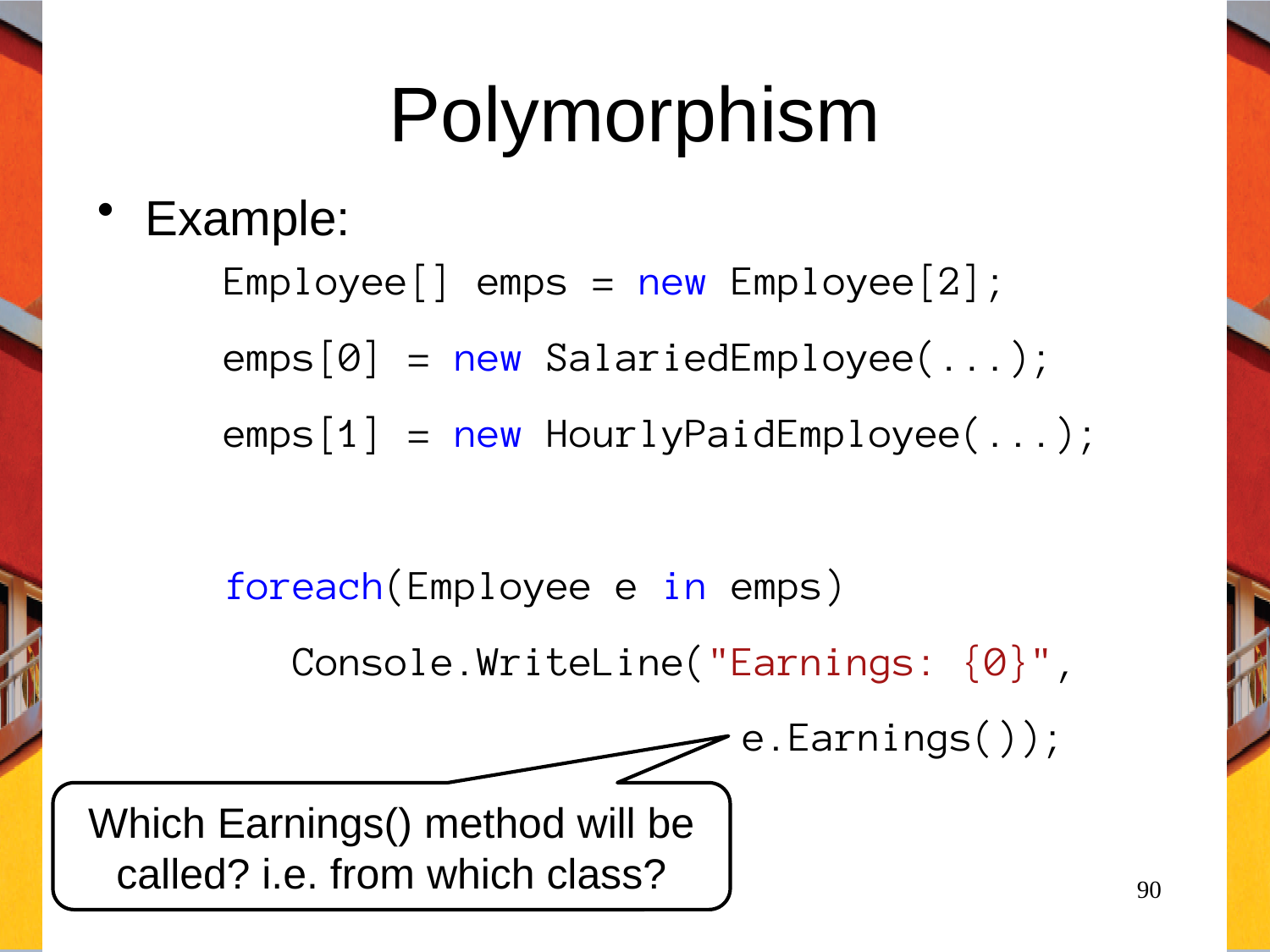

# Polymorphism
Example:
	Employee[] emps = new Employee[2];
    	emps[0] = new SalariedEmployee(...);
	emps[1] = new HourlyPaidEmployee(...);

	foreach(Employee e in emps)
	   Console.WriteLine("Earnings: {0}",
                            e.Earnings());

Which Earnings() method will be called? i.e. from which class?
C# Programming: From Problem Analysis to Program Design

90